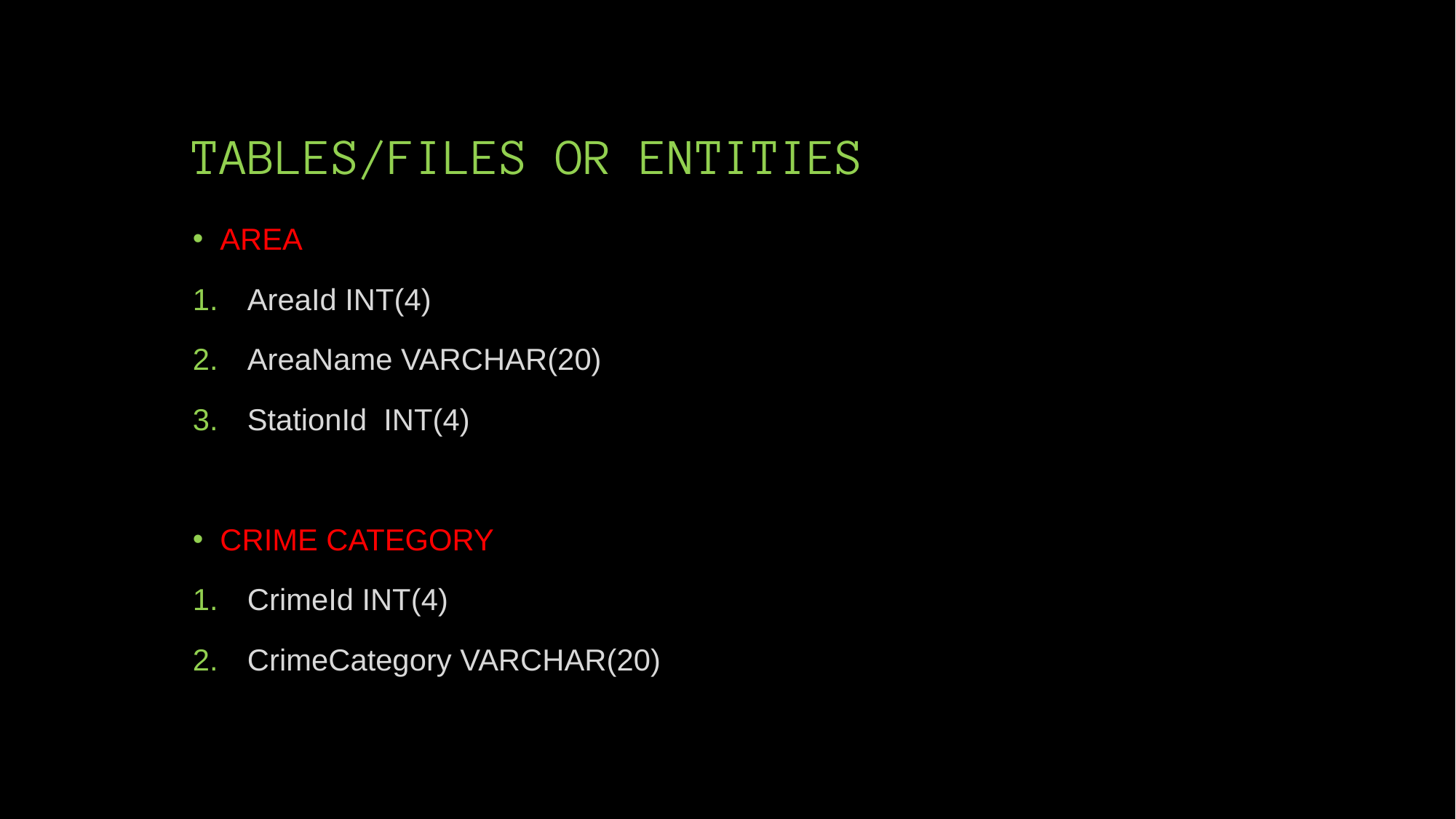

# TABLES/FILES OR ENTITIES
AREA
AreaId INT(4)
AreaName VARCHAR(20)
StationId  INT(4)

CRIME CATEGORY
CrimeId INT(4)
CrimeCategory VARCHAR(20)